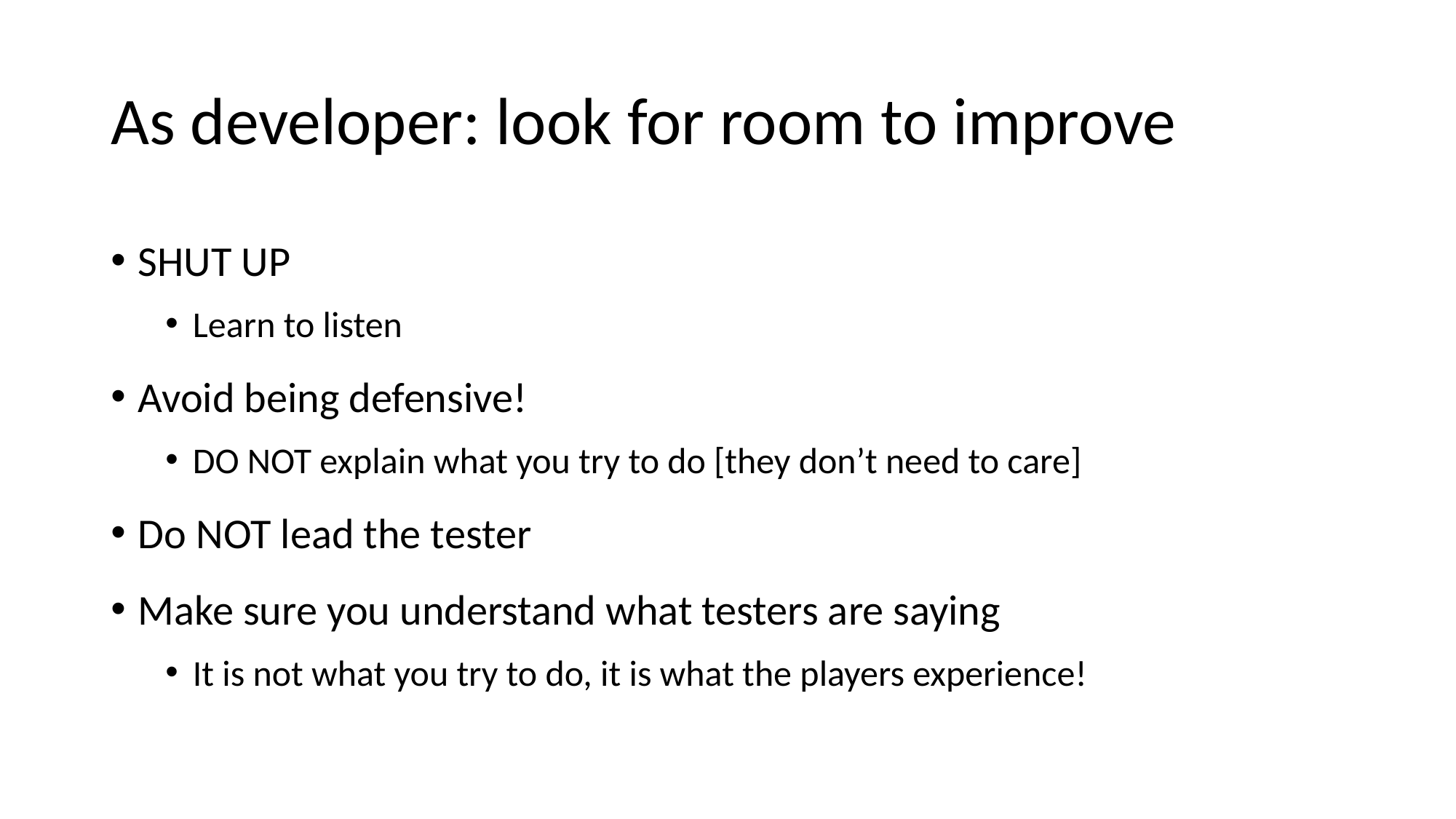

# As developer: look for room to improve
SHUT UP
Learn to listen
Avoid being defensive!
DO NOT explain what you try to do [they don’t need to care]
Do NOT lead the tester
Make sure you understand what testers are saying
It is not what you try to do, it is what the players experience!